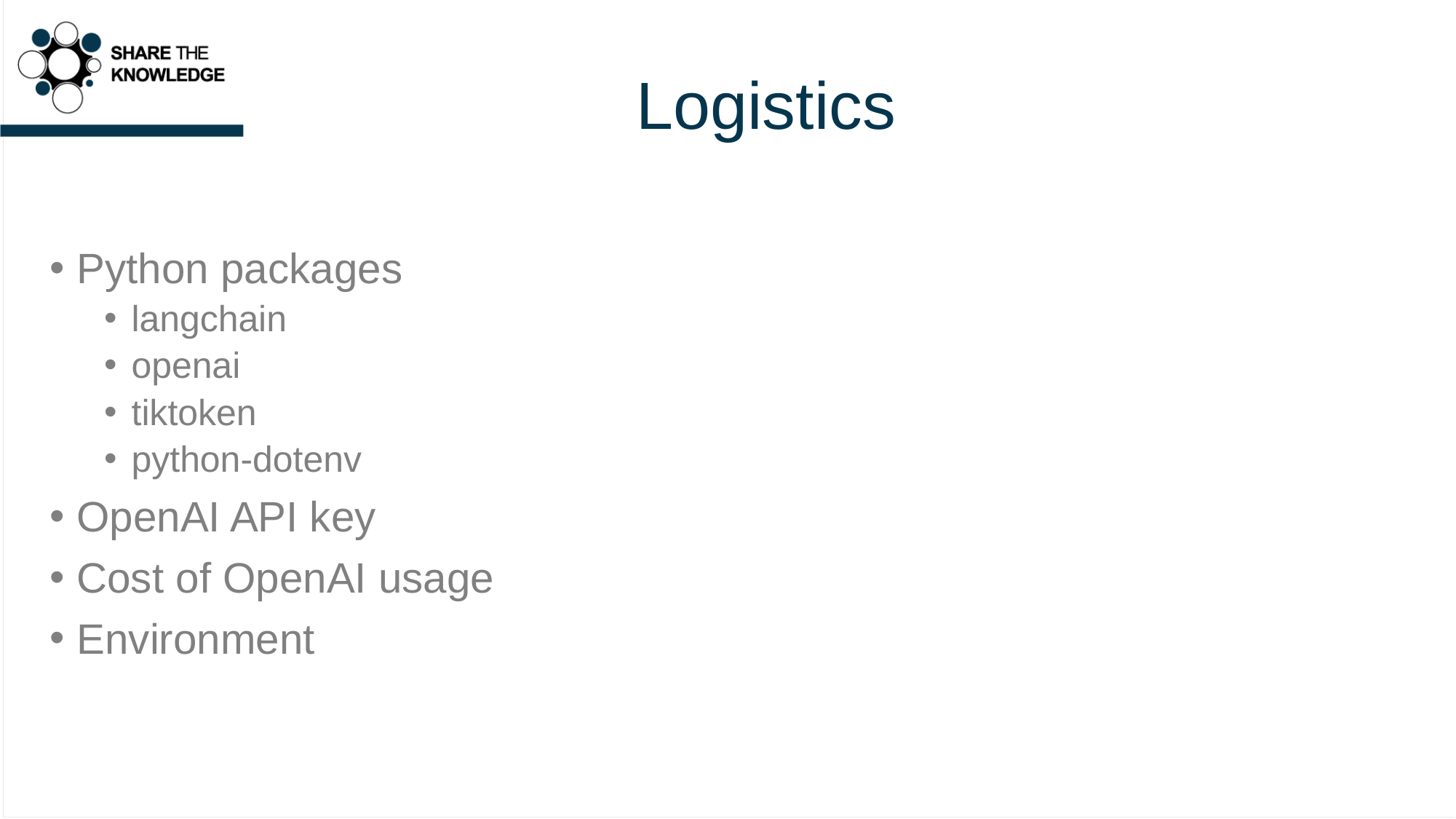

# Logistics
Python packages
langchain
openai
tiktoken
python-dotenv
OpenAI API key
Cost of OpenAI usage
Environment